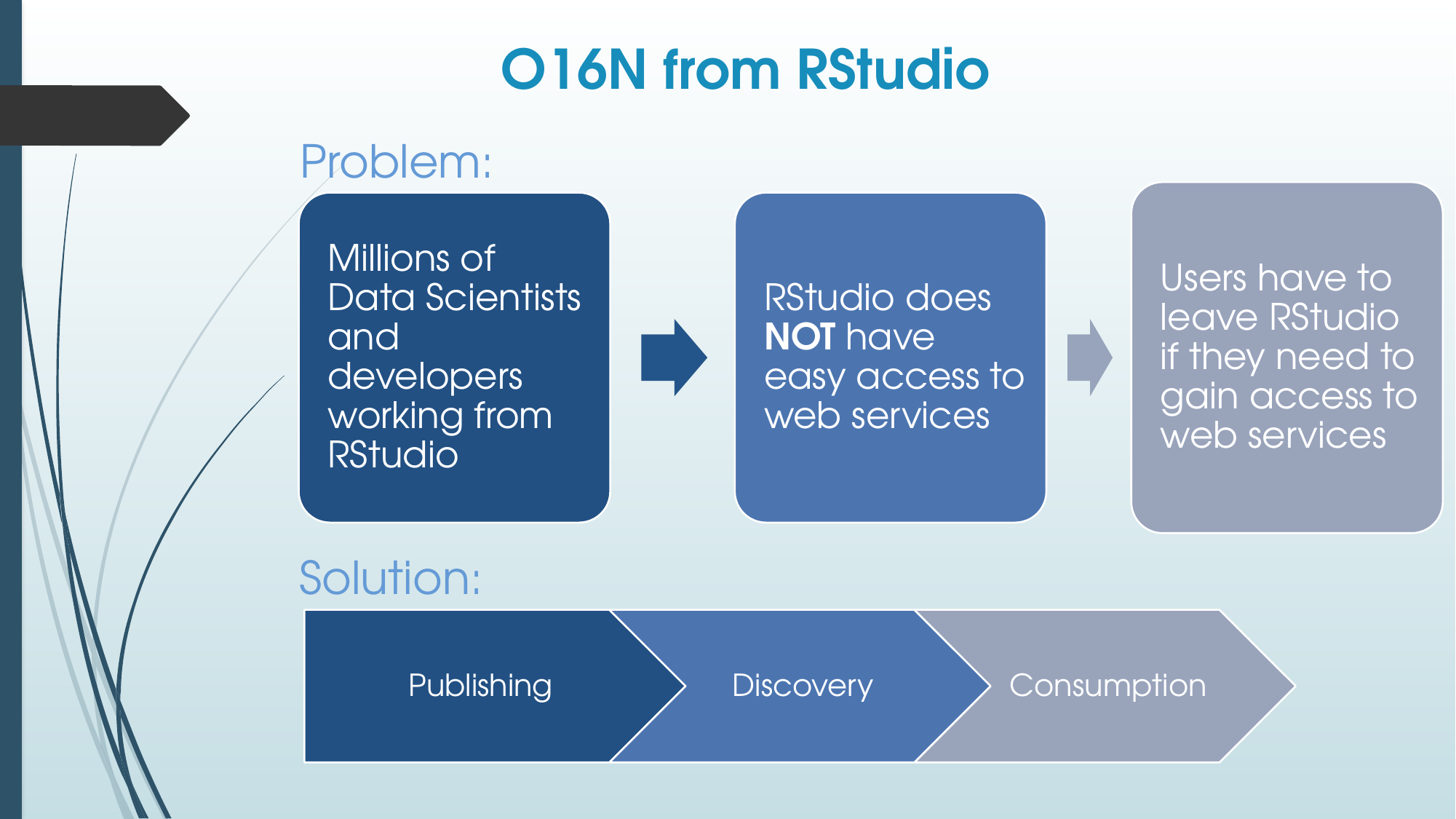

# O16N from RStudio
Millions of Data Scientists and developers working from RStudio

RStudio does NOT have easy access to web services

Users have to leave RStudio if they need to gain access to web services
Problem:
Solution:

Publishing

Discovery

Consumption